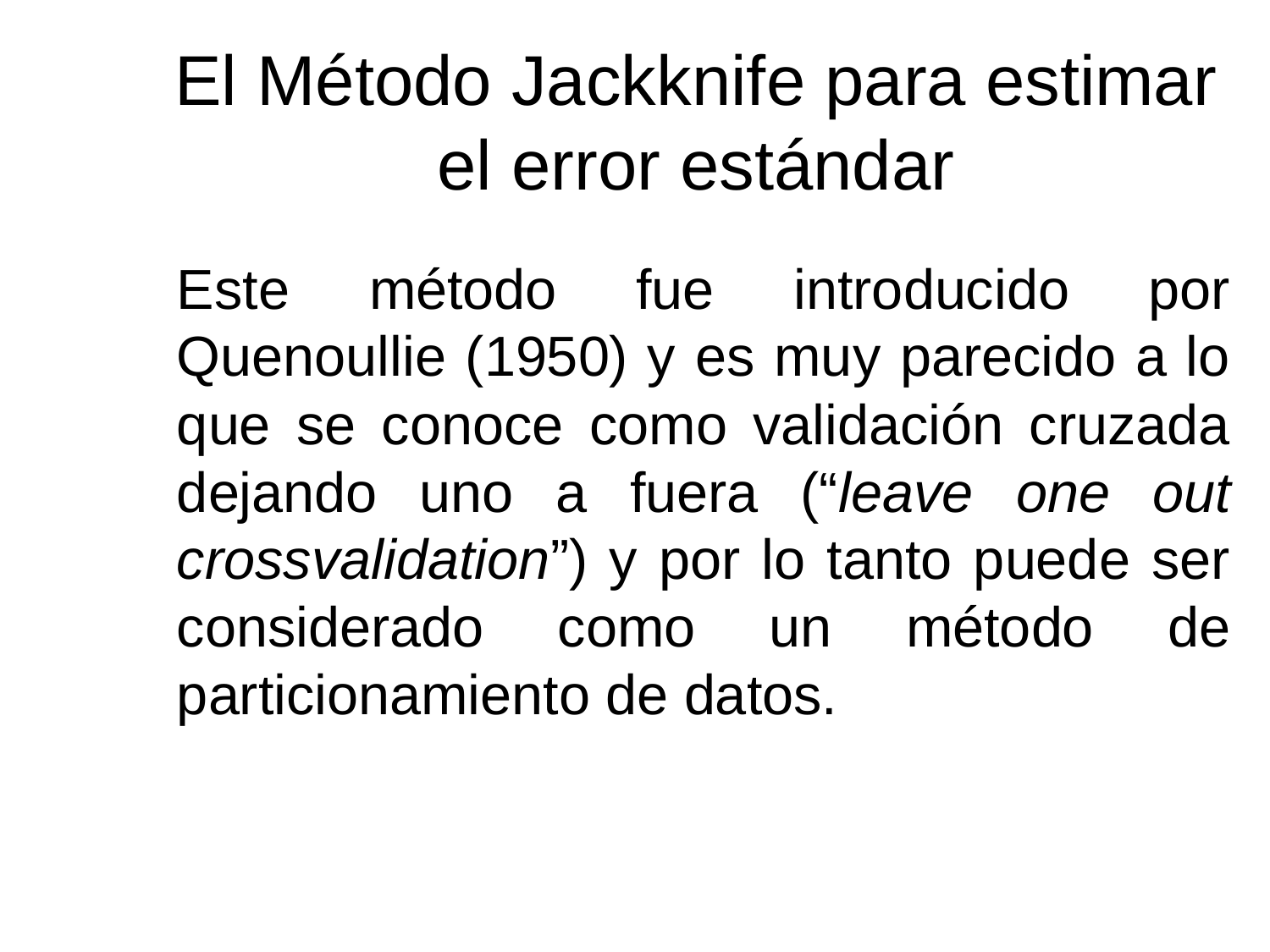

# El Método Jackknife para estimar el error estándar
Este método fue introducido por Quenoullie (1950) y es muy parecido a lo que se conoce como validación cruzada dejando uno a fuera (“leave one out crossvalidation”) y por lo tanto puede ser considerado como un método de particionamiento de datos.